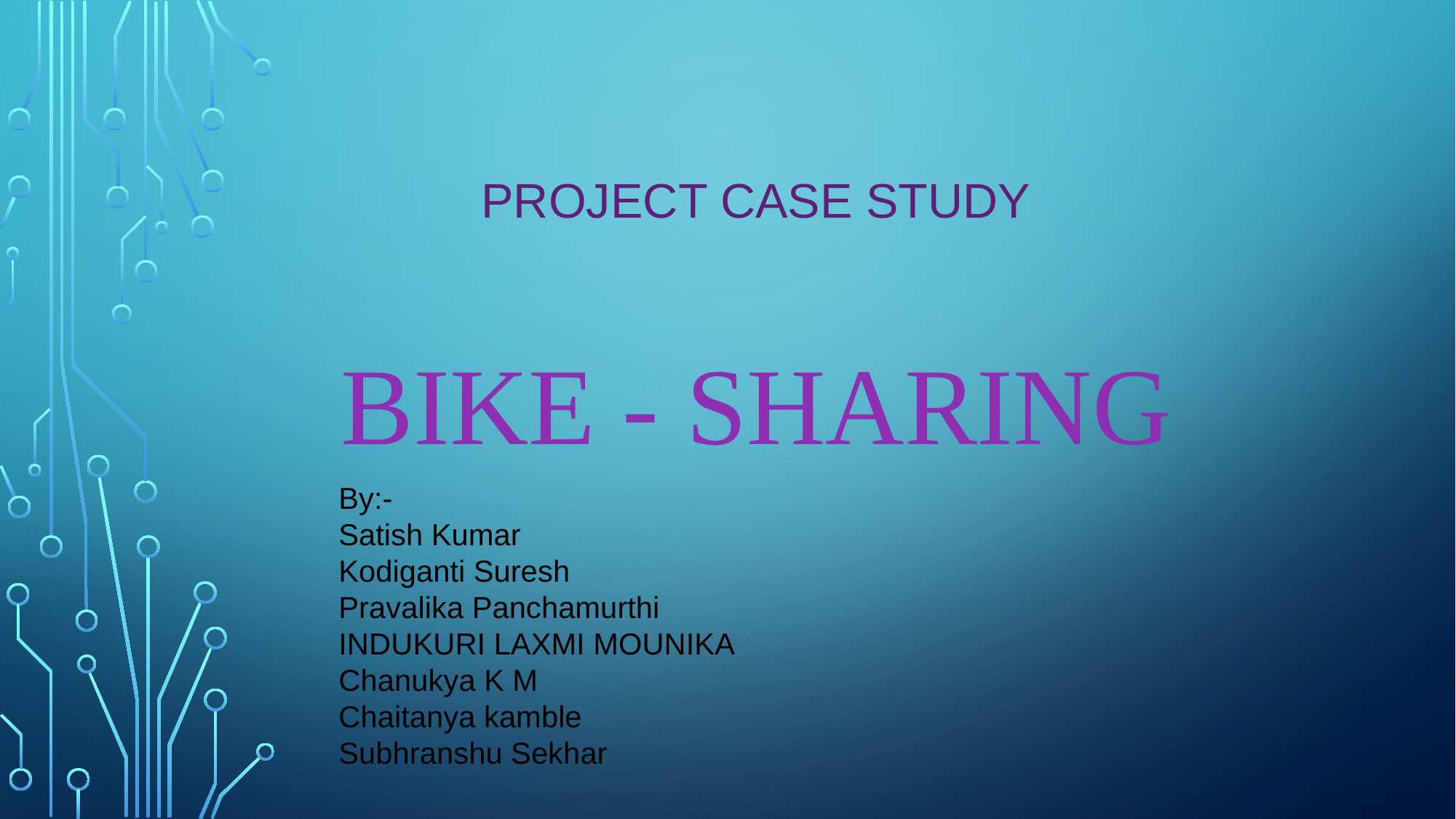

Project case study
# Bike - sharing
By:-
Satish Kumar
Kodiganti Suresh
Pravalika Panchamurthi
INDUKURI LAXMI MOUNIKA
Chanukya K M
Chaitanya kamble
Subhranshu Sekhar